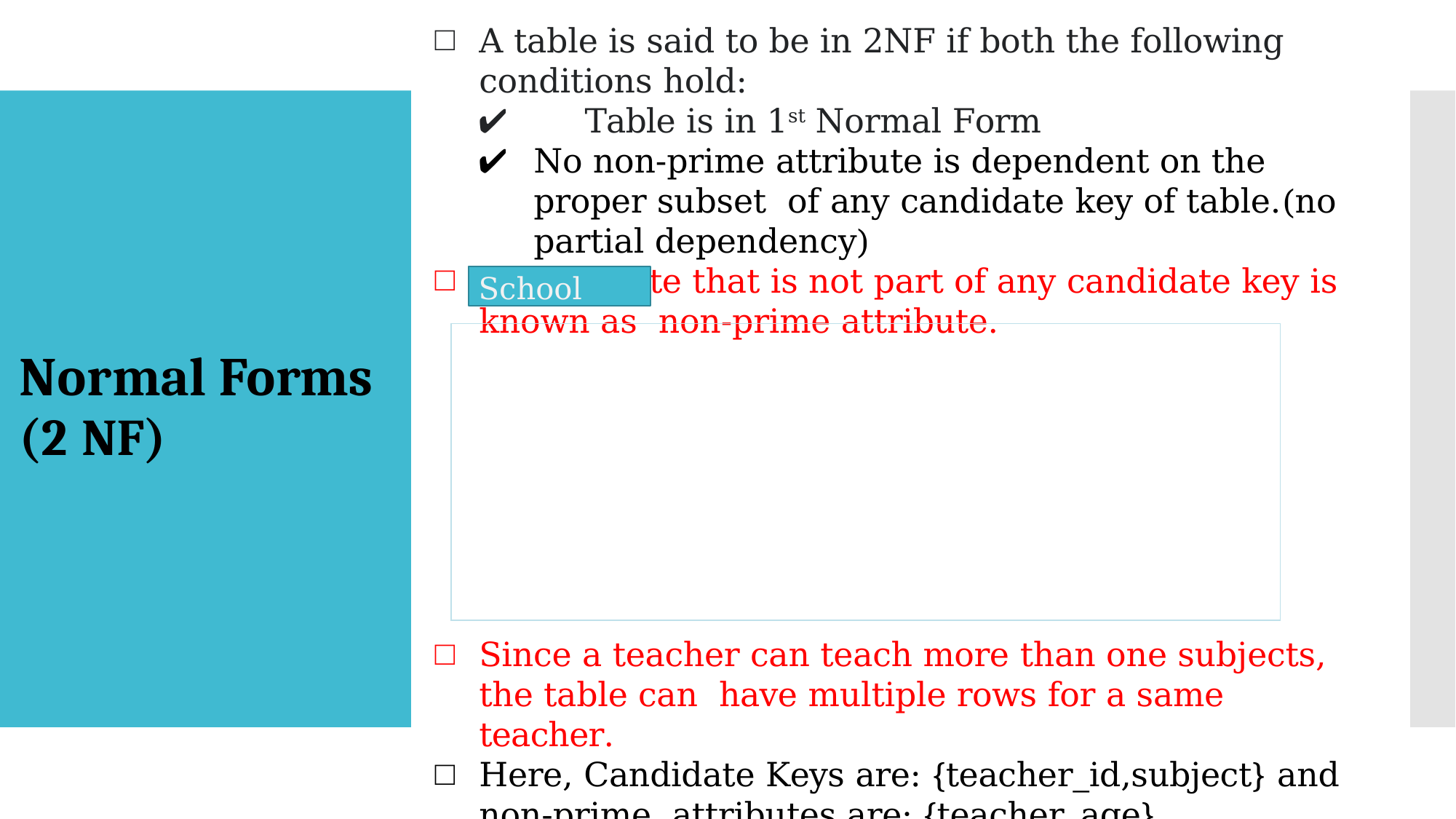

A table is said to be in 2NF if both the following conditions hold:
✔	Table is in 1st Normal Form
✔	No non-prime attribute is dependent on the proper subset  of any candidate key of table.(no partial dependency)
An attribute that is not part of any candidate key is known as  non-prime attribute.
School

Normal Forms
(2 NF)
Since a teacher can teach more than one subjects, the table can  have multiple rows for a same teacher.
Here, Candidate Keys are: {teacher_id,subject} and non-prime  attributes are: {teacher_age}